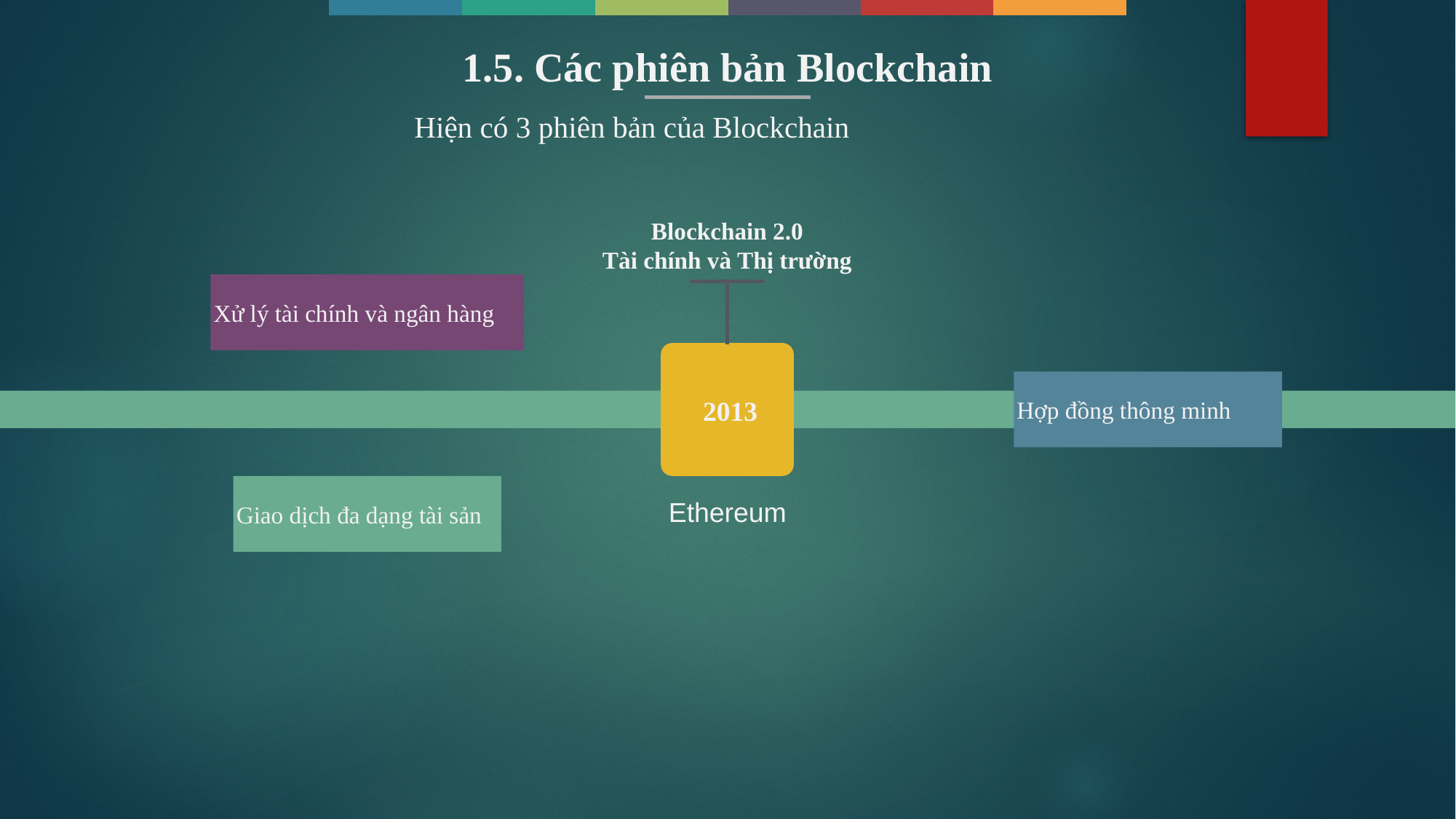

1.5. Các phiên bản Blockchain

Hiện có 3 phiên bản của Blockchain
Blockchain 2.0
Tài chính và Thị trường
Xử lý tài chính và ngân hàng

Hợp đồng thông minh

2013
Giao dịch đa dạng tài sản
Ethereum